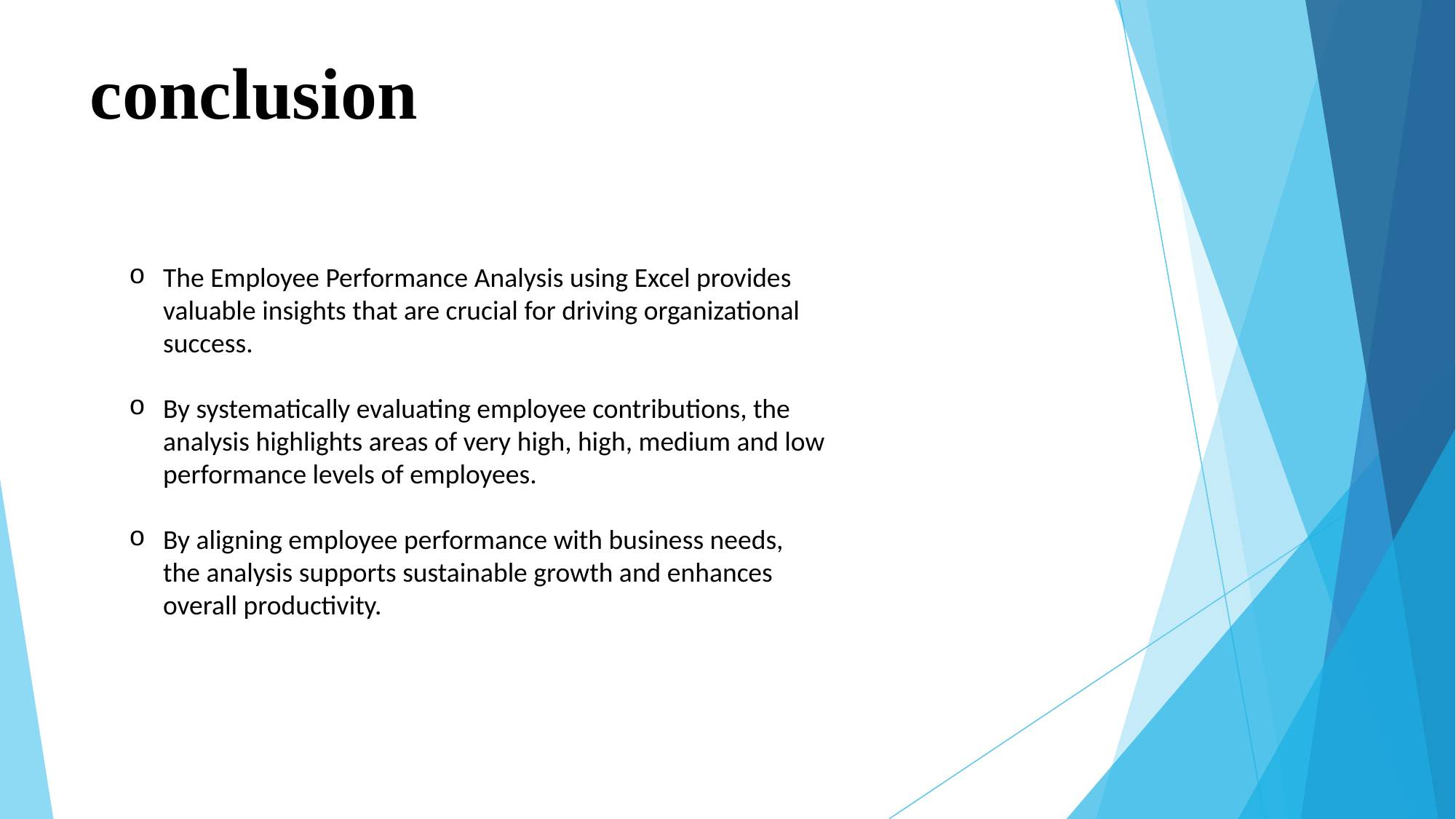

# conclusion
The Employee Performance Analysis using Excel provides valuable insights that are crucial for driving organizational success.

By systematically evaluating employee contributions, the analysis highlights areas of very high, high, medium and low performance levels of employees.

By aligning employee performance with business needs, the analysis supports sustainable growth and enhances overall productivity.